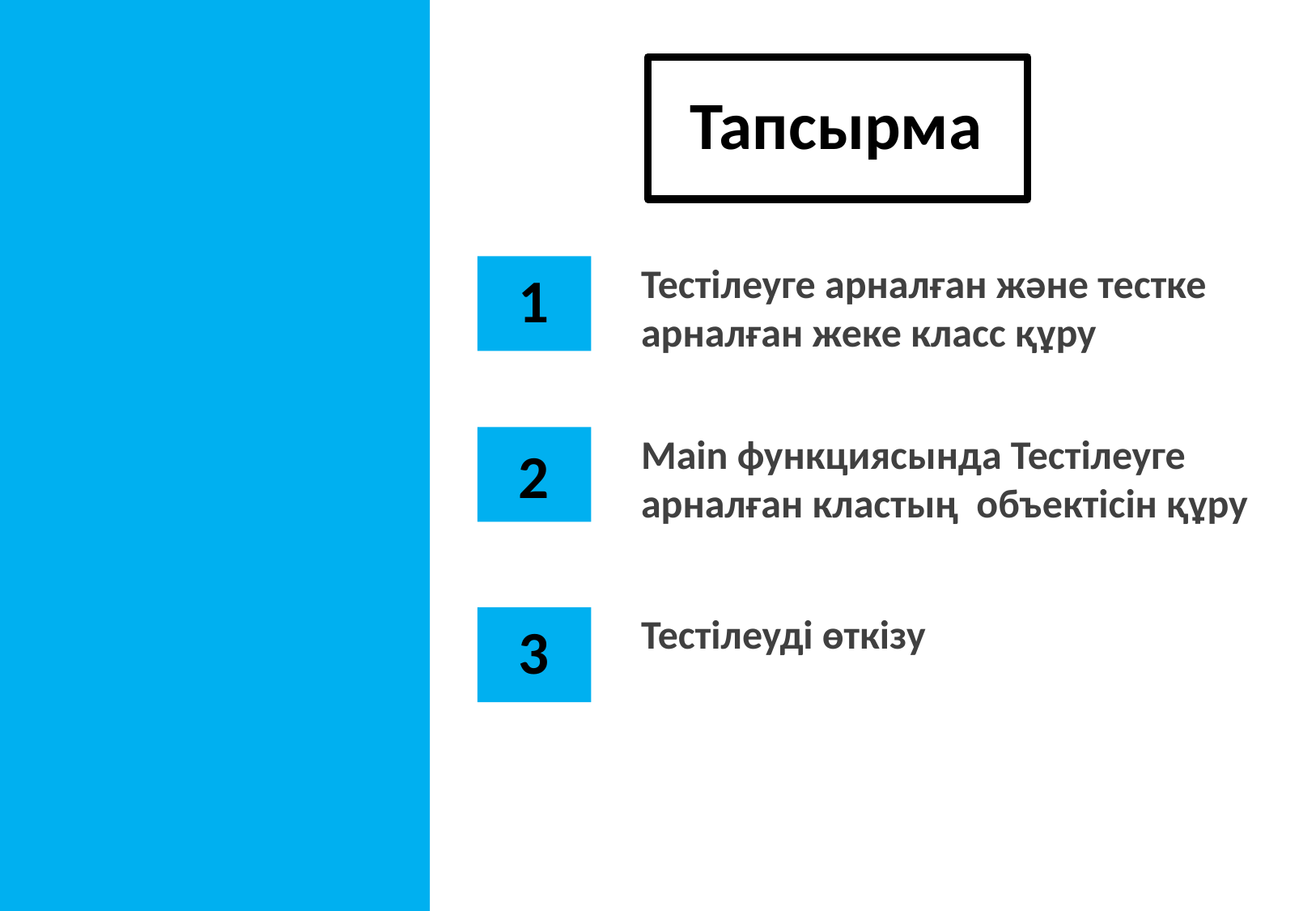

Тапсырма
Тестілеуге арналған және тестке арналған жеке класс құру

1
Main функциясында Тестілеуге арналған кластың  объектісін құру

2
Тестілеуді өткізу

3